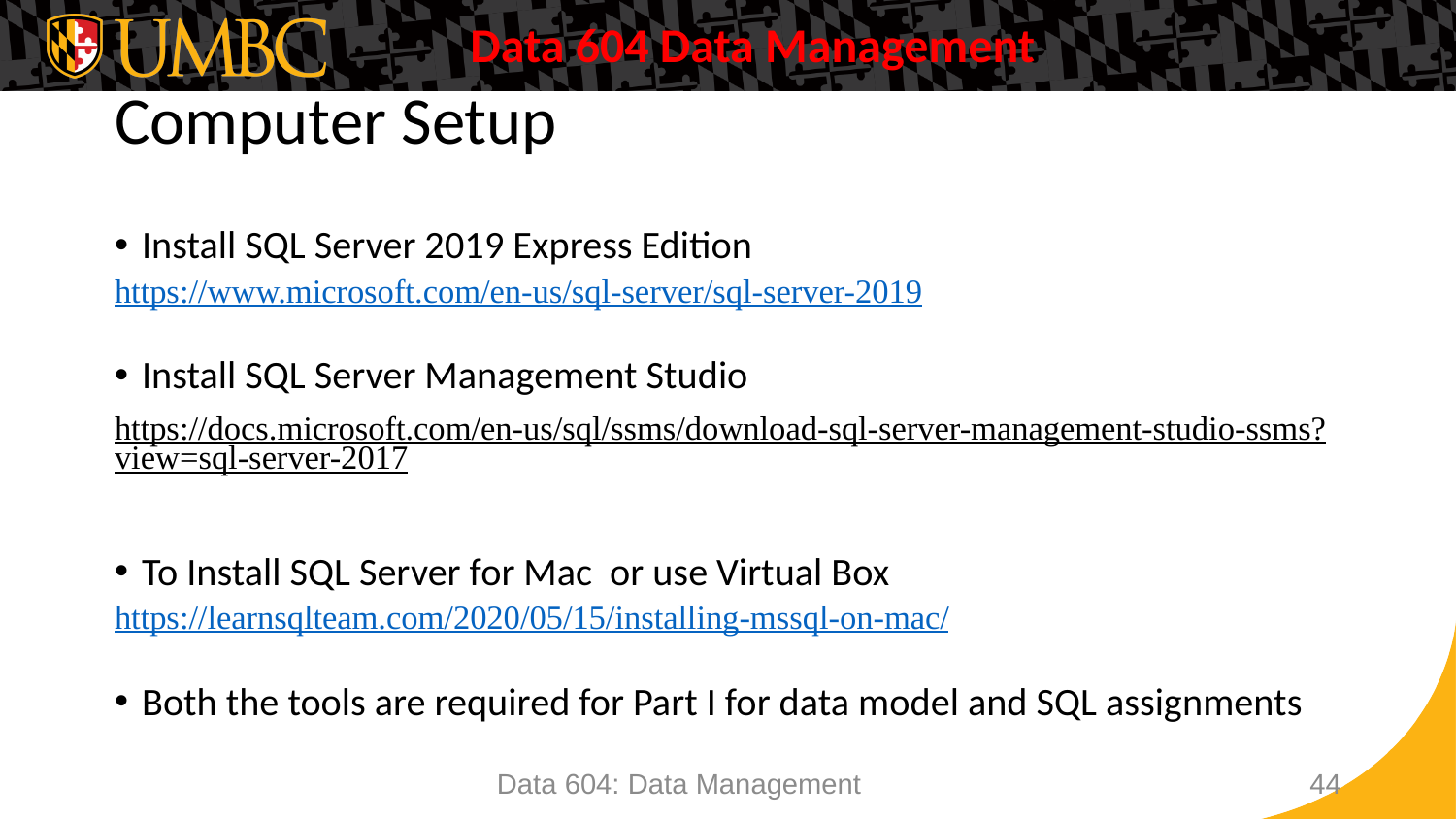

# Computer Setup
Install SQL Server 2019 Express Edition
https://www.microsoft.com/en-us/sql-server/sql-server-2019

Install SQL Server Management Studio
https://docs.microsoft.com/en-us/sql/ssms/download-sql-server-management-studio-ssms?view=sql-server-2017

To Install SQL Server for Mac  or use Virtual Box
https://learnsqlteam.com/2020/05/15/installing-mssql-on-mac/

Both the tools are required for Part I for data model and SQL assignments
Data 604: Data Management
44